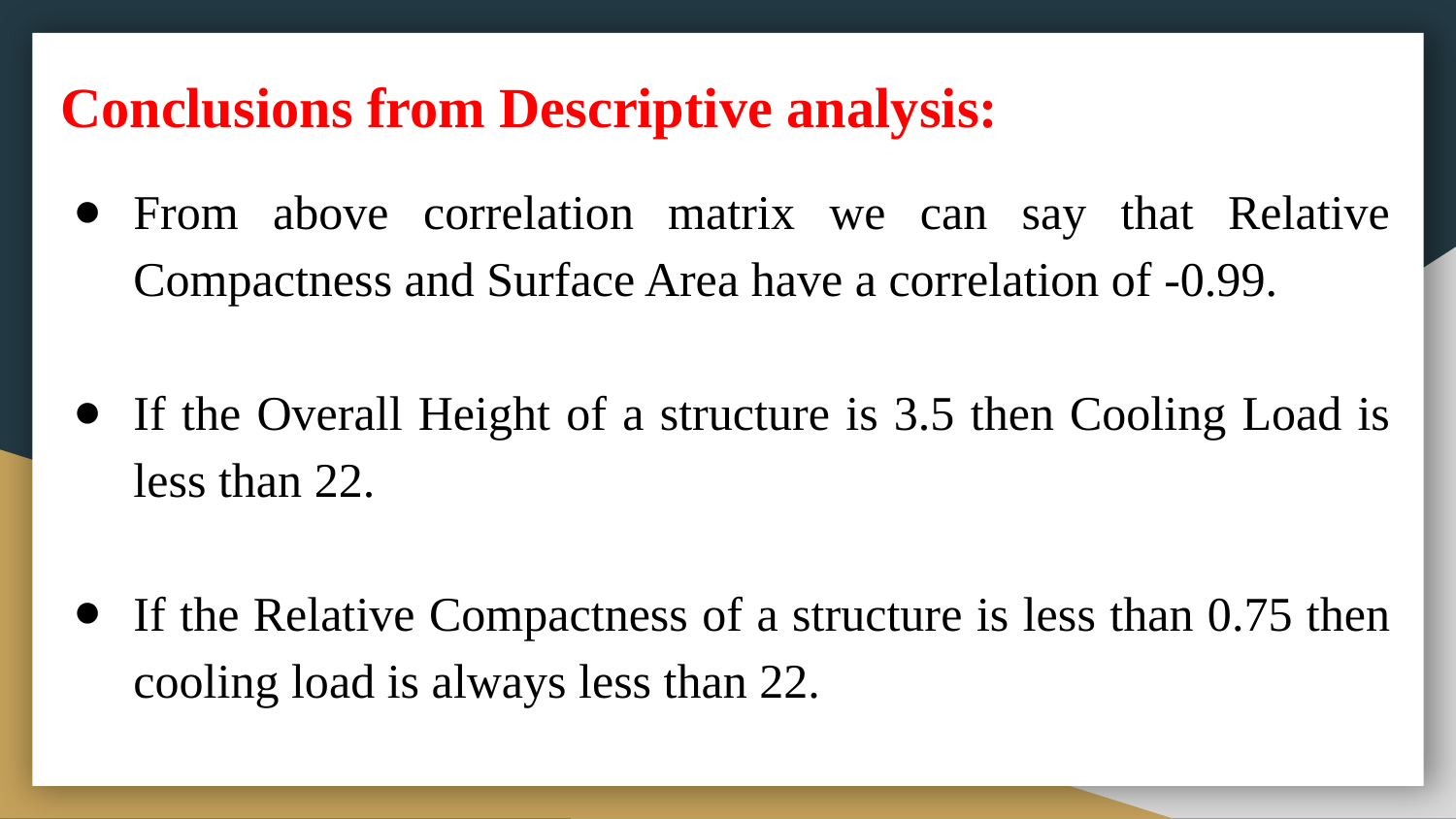

Conclusions from Descriptive analysis:

From above correlation matrix we can say that Relative Compactness and Surface Area have a correlation of -0.99.

If the Overall Height of a structure is 3.5 then Cooling Load is less than 22.

If the Relative Compactness of a structure is less than 0.75 then cooling load is always less than 22.